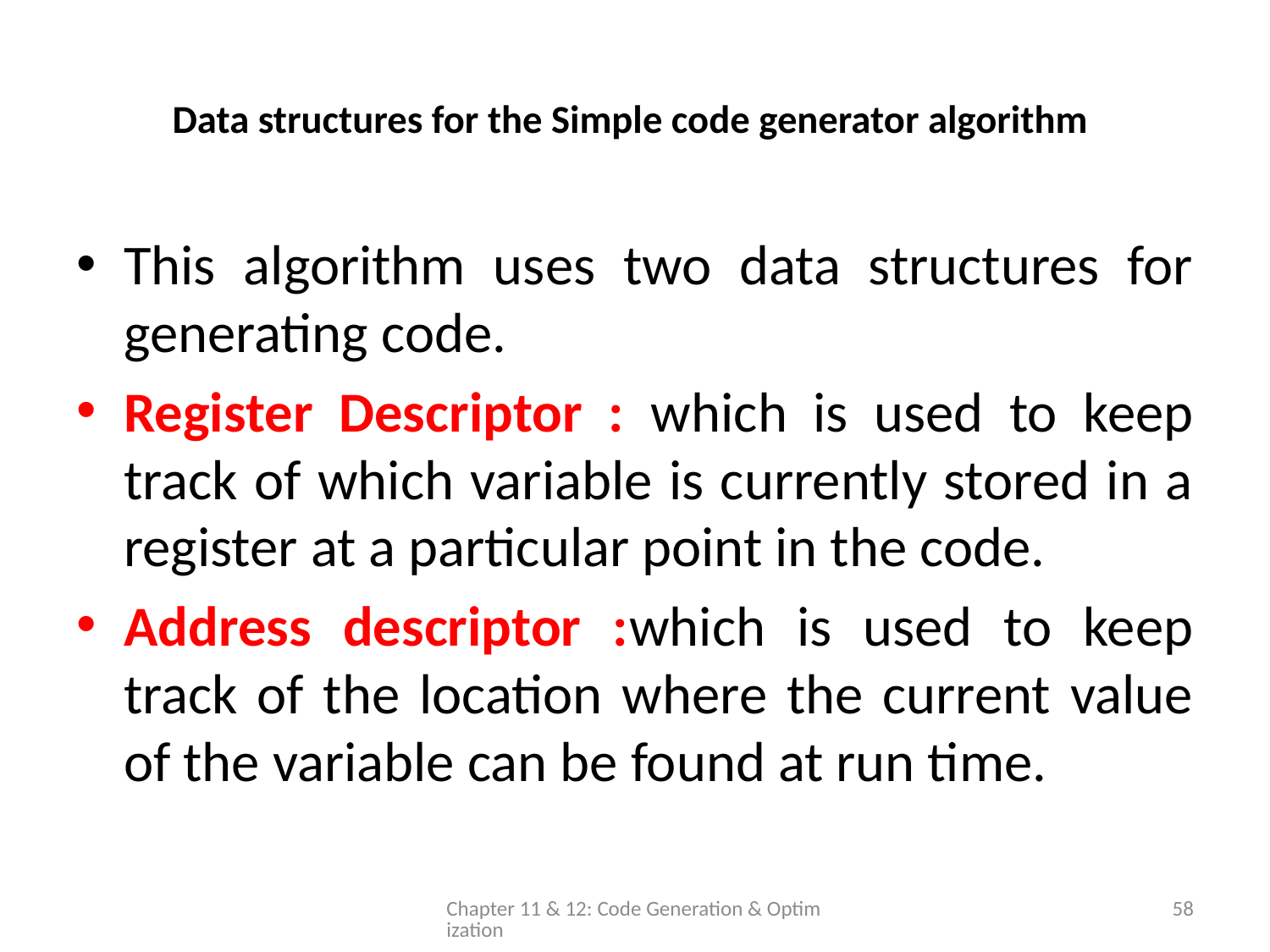

# Data structures for the Simple code generator algorithm
This algorithm uses two data structures for generating code.
Register Descriptor : which is used to keep track of which variable is currently stored in a register at a particular point in the code.
Address descriptor :which is used to keep track of the location where the current value of the variable can be found at run time.
Chapter 11 & 12: Code Generation & Optimization
58